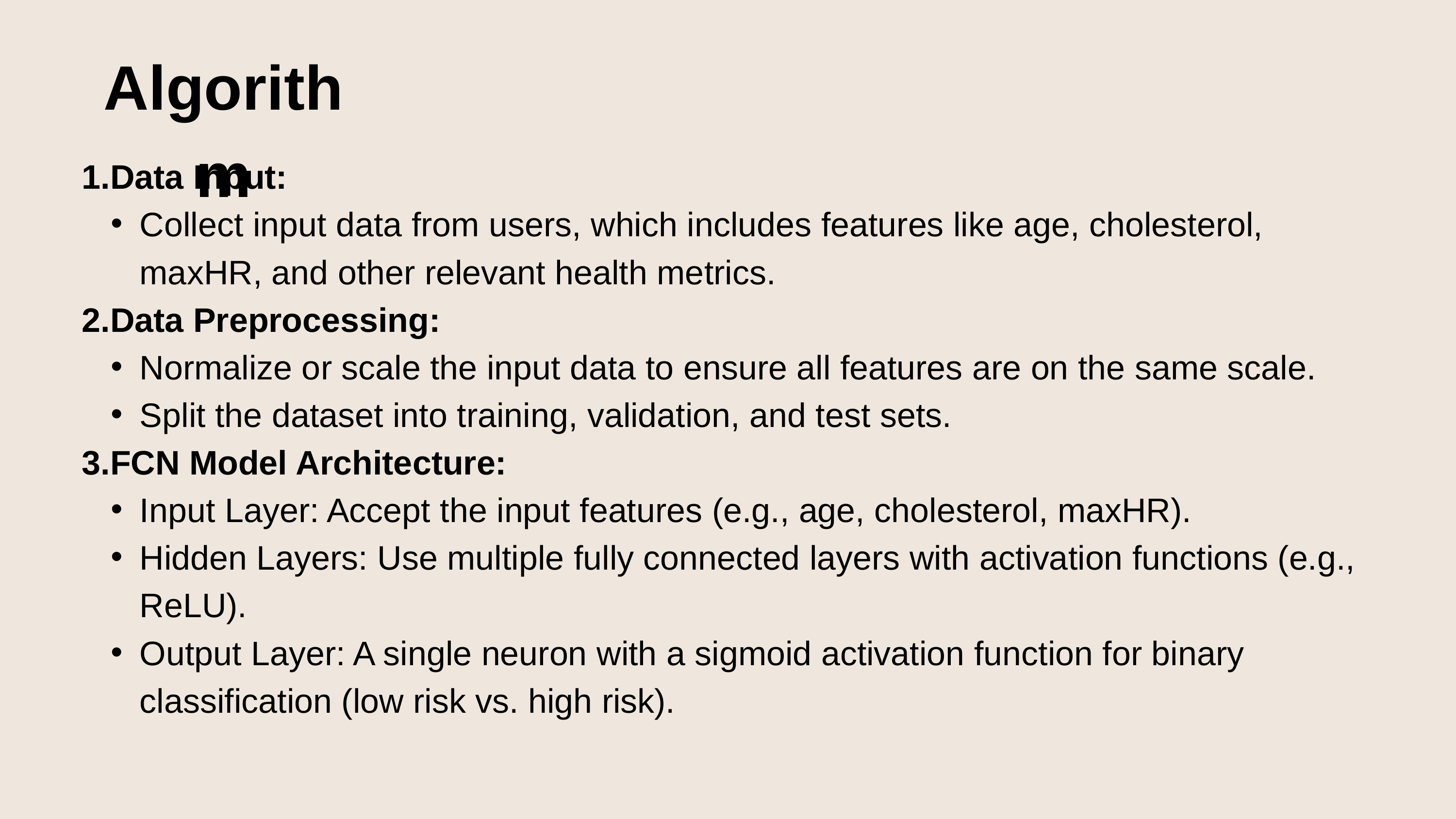

Algorithm
1.Data Input:
Collect input data from users, which includes features like age, cholesterol, maxHR, and other relevant health metrics.
2.Data Preprocessing:
Normalize or scale the input data to ensure all features are on the same scale.
Split the dataset into training, validation, and test sets.
3.FCN Model Architecture:
Input Layer: Accept the input features (e.g., age, cholesterol, maxHR).
Hidden Layers: Use multiple fully connected layers with activation functions (e.g., ReLU).
Output Layer: A single neuron with a sigmoid activation function for binary classification (low risk vs. high risk).